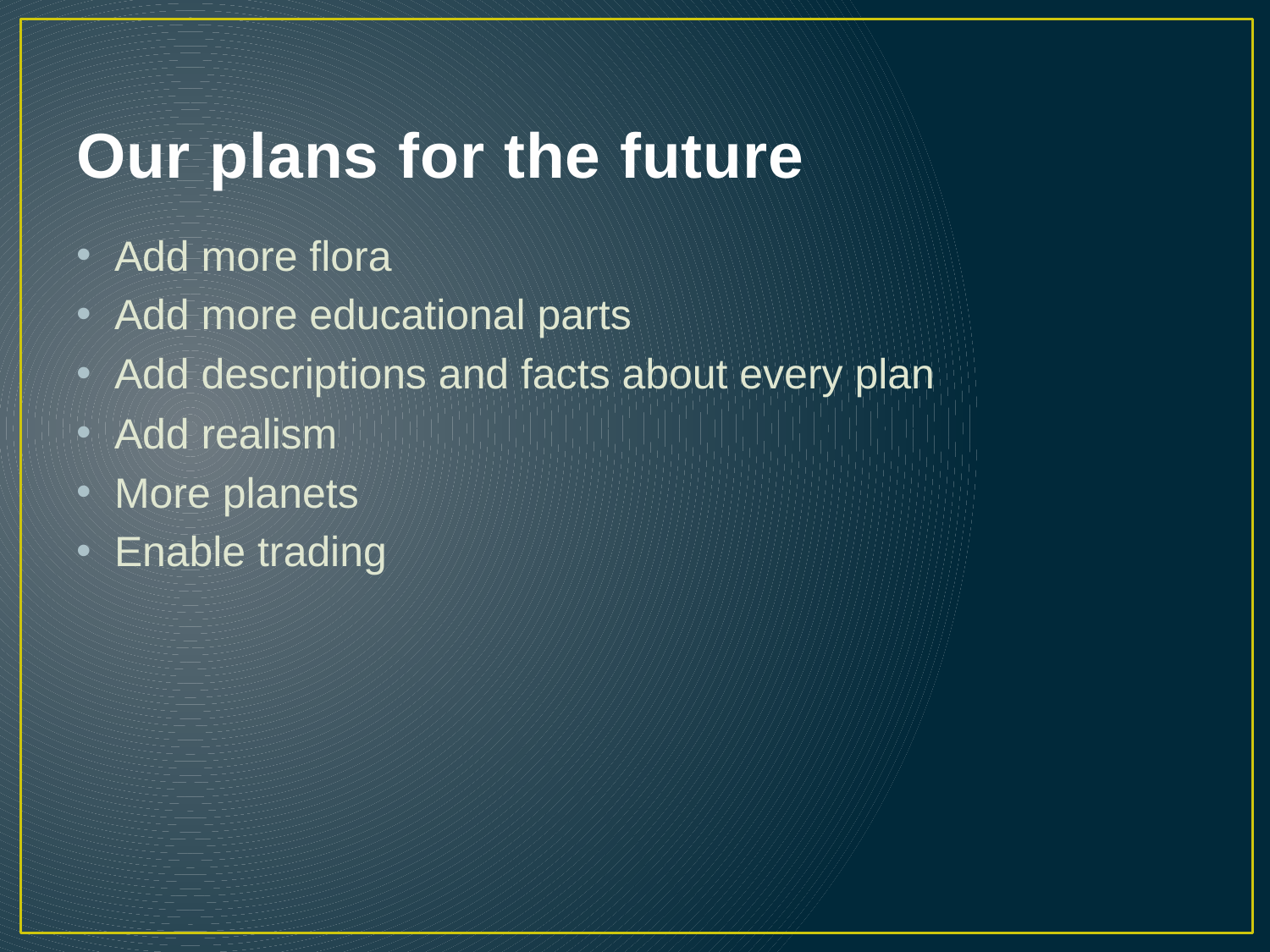

# Our plans for the future
Add more flora
Add more educational parts
Add descriptions and facts about every plan
Add realism
More planets
Enable trading